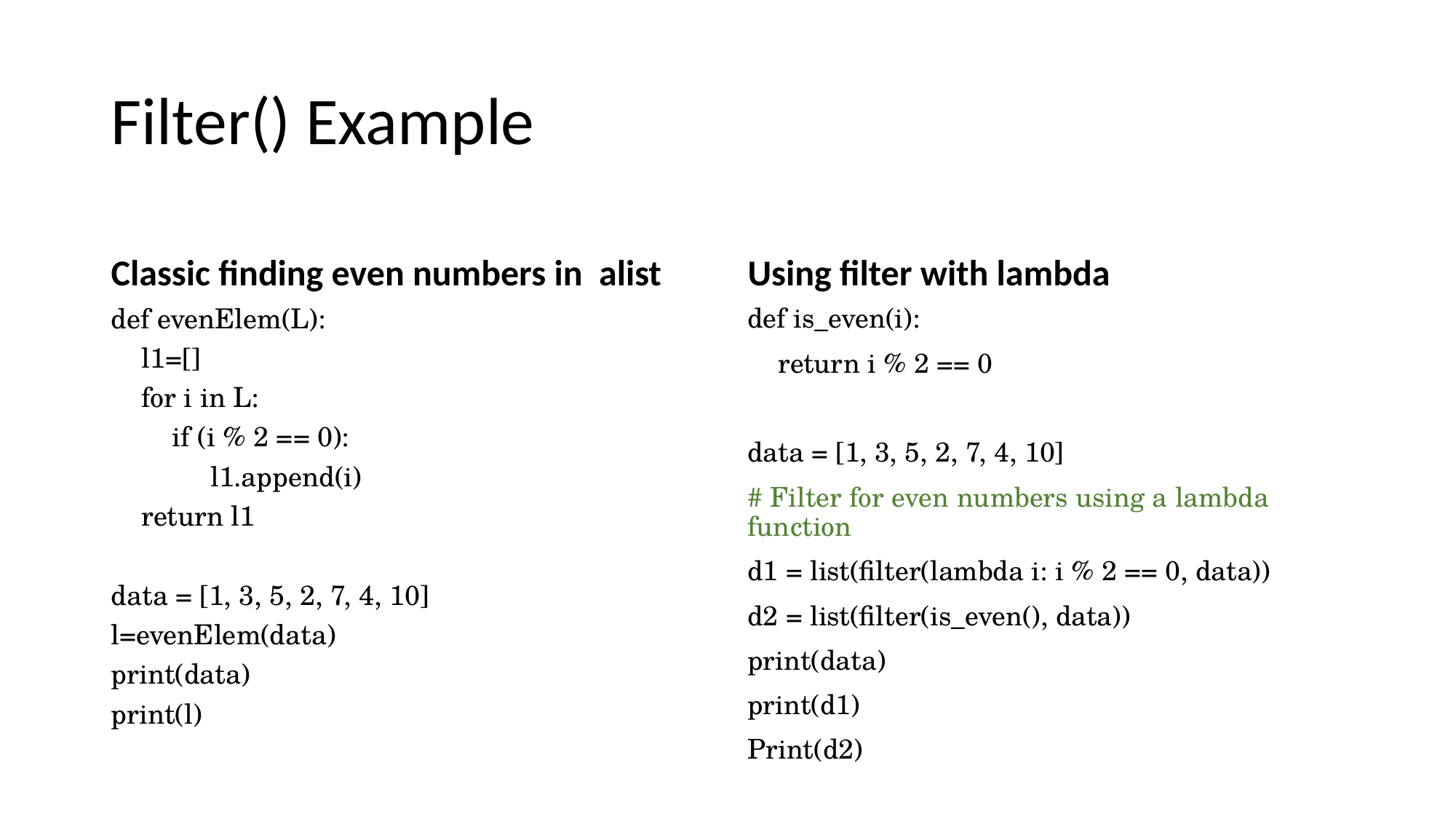

# Filter() Example
Classic finding even numbers in  alist
Using filter with lambda
def evenElem(L):
    l1=[]
    for i in L:
        if (i % 2 == 0):
             l1.append(i)
    return l1

data = [1, 3, 5, 2, 7, 4, 10]
l=evenElem(data)
print(data)
print(l)
def is_even(i):
    return i % 2 == 0

data = [1, 3, 5, 2, 7, 4, 10]
# Filter for even numbers using a lambda function
d1 = list(filter(lambda i: i % 2 == 0, data))
d2 = list(filter(is_even(), data))
print(data)
print(d1)
Print(d2)